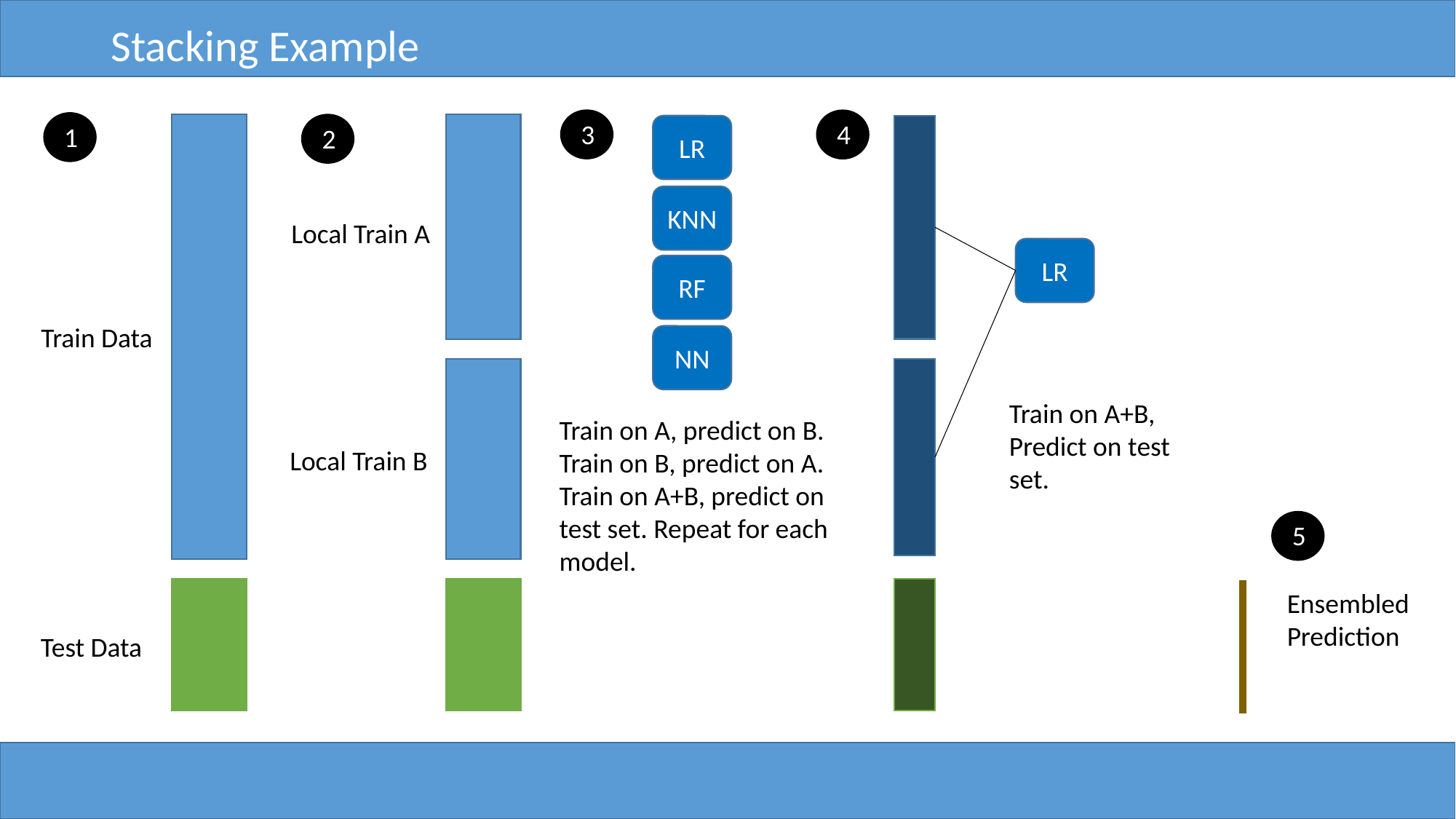

# Stacking Example

3

4

1

2

LR

KNN
Local Train A
LR
RF
Train Data
NN

Train on A+B,
Predict on test
set.
Train on A, predict on B.
Train on B, predict on A.
Train on A+B, predict on
test set. Repeat for each
model.
Local Train B

5

Ensembled
Prediction
Test Data